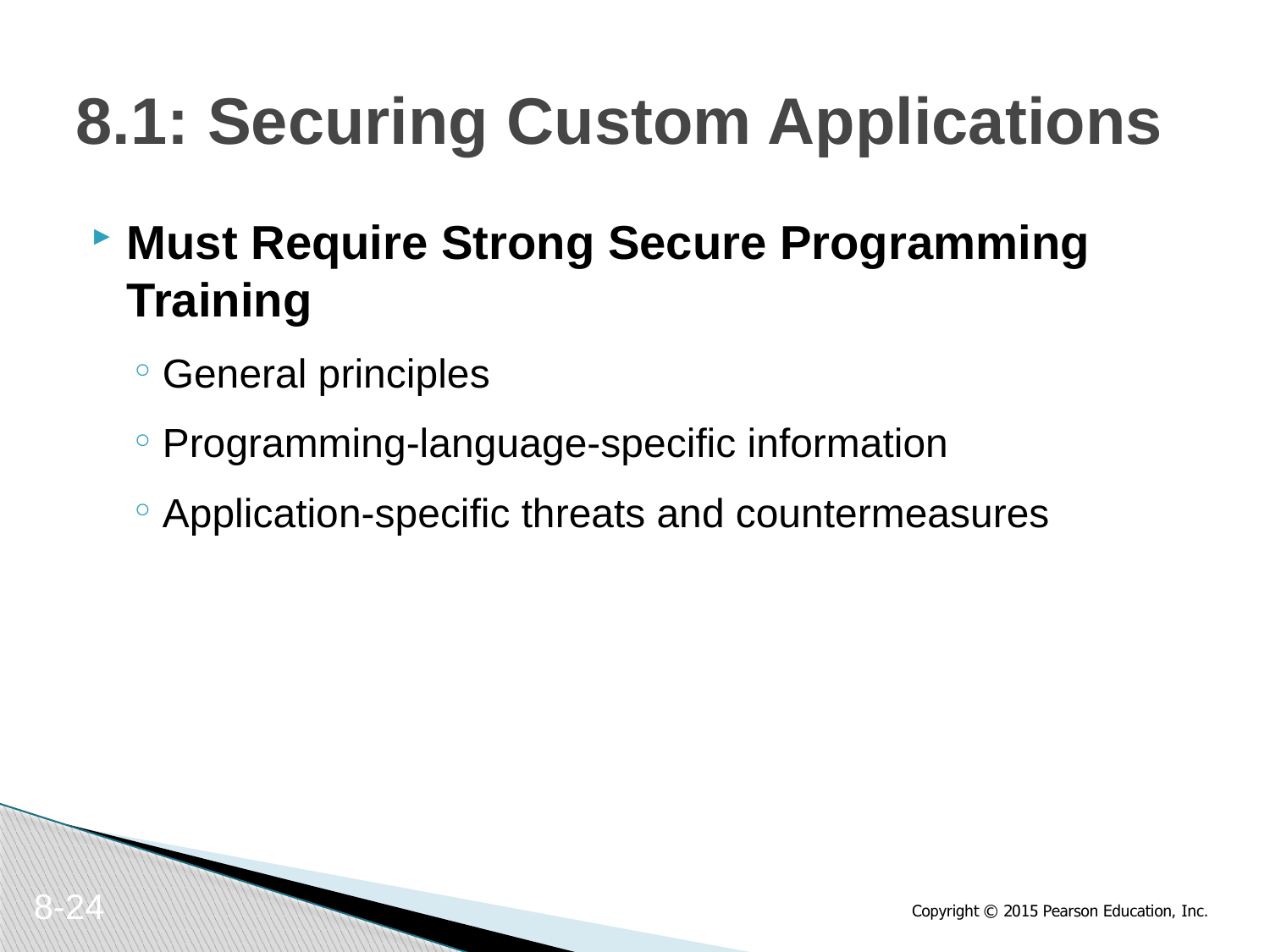

# 8.1: Securing Custom Applications
Must Require Strong Secure Programming Training
General principles
Programming-language-specific information
Application-specific threats and countermeasures

8-24